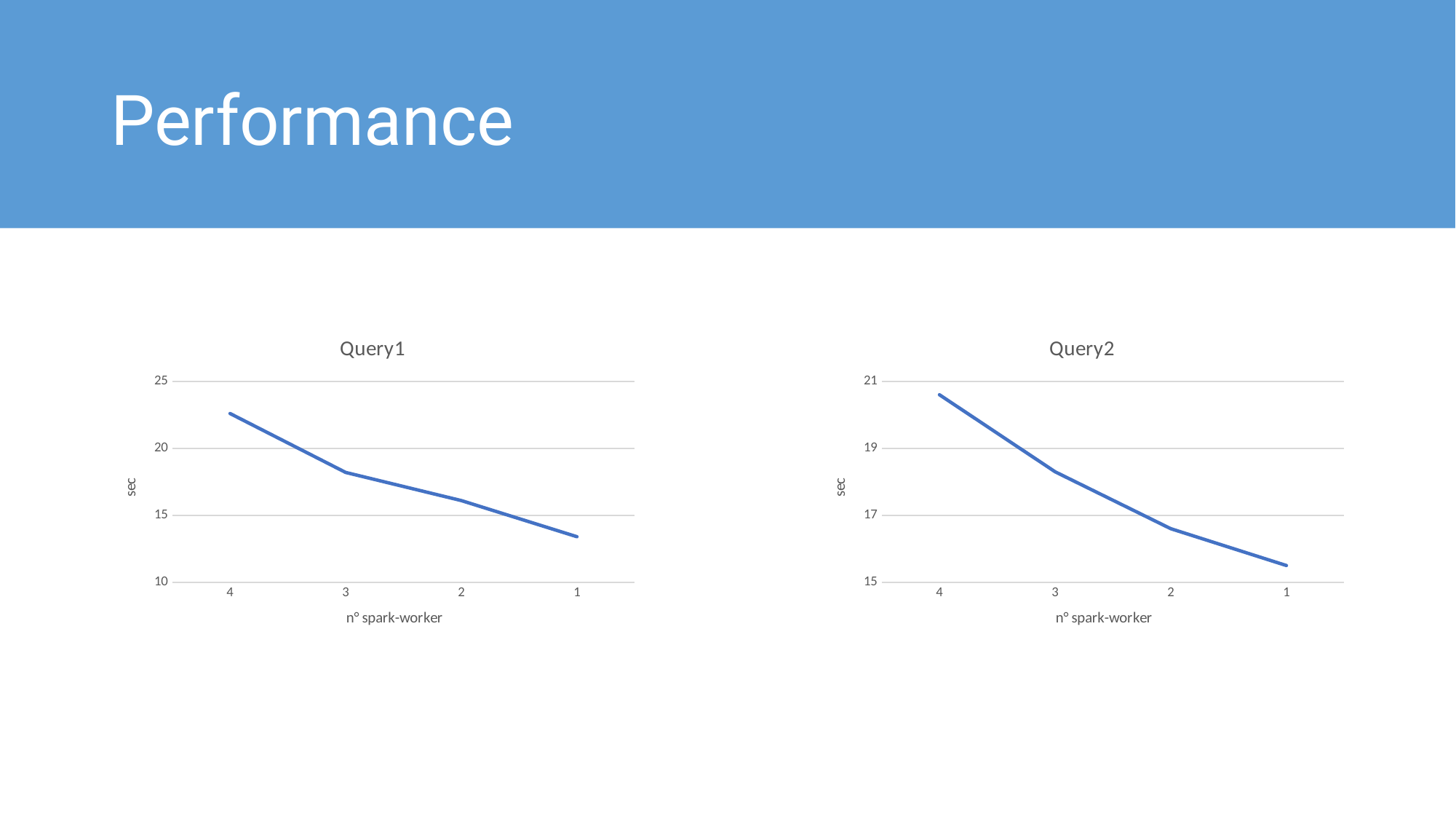

# Performance

### Chart: Query1

| Category |  |
|---|---|
| 4 | 22.6 |
| 3 | 18.2 |
| 2 | 16.1 |
| 1 | 13.4 |

### Chart: Query2

| Category |  |
|---|---|
| 4 | 20.6 |
| 3 | 18.3 |
| 2 | 16.6 |
| 1 | 15.5 |